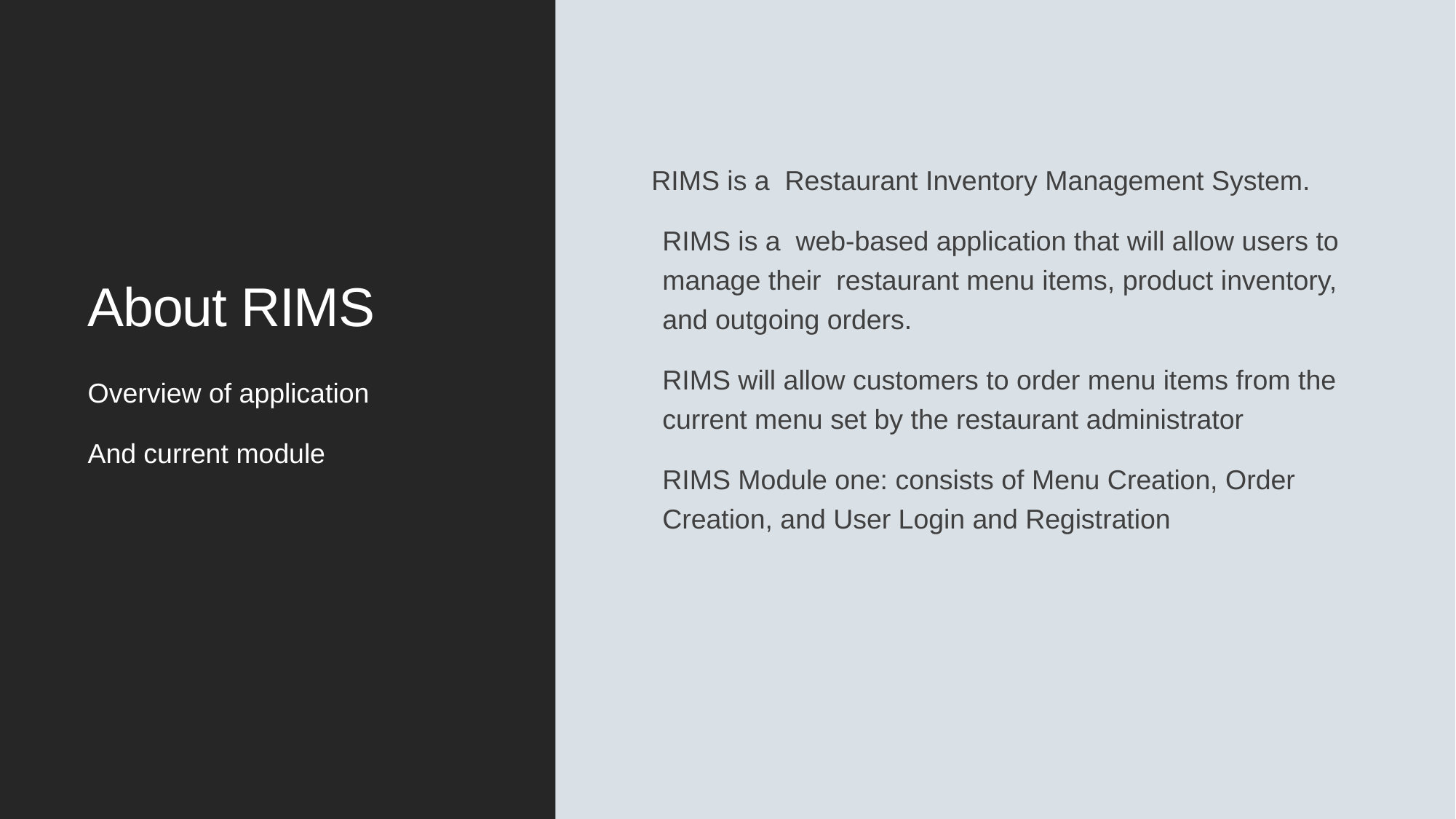

# About RIMS

RIMS is a  Restaurant Inventory Management System.
RIMS is a  web-based application that will allow users to manage their  restaurant menu items, product inventory, and outgoing orders.
RIMS will allow customers to order menu items from the current menu set by the restaurant administrator
RIMS Module one: consists of Menu Creation, Order Creation, and User Login and Registration

Overview of application
And current module